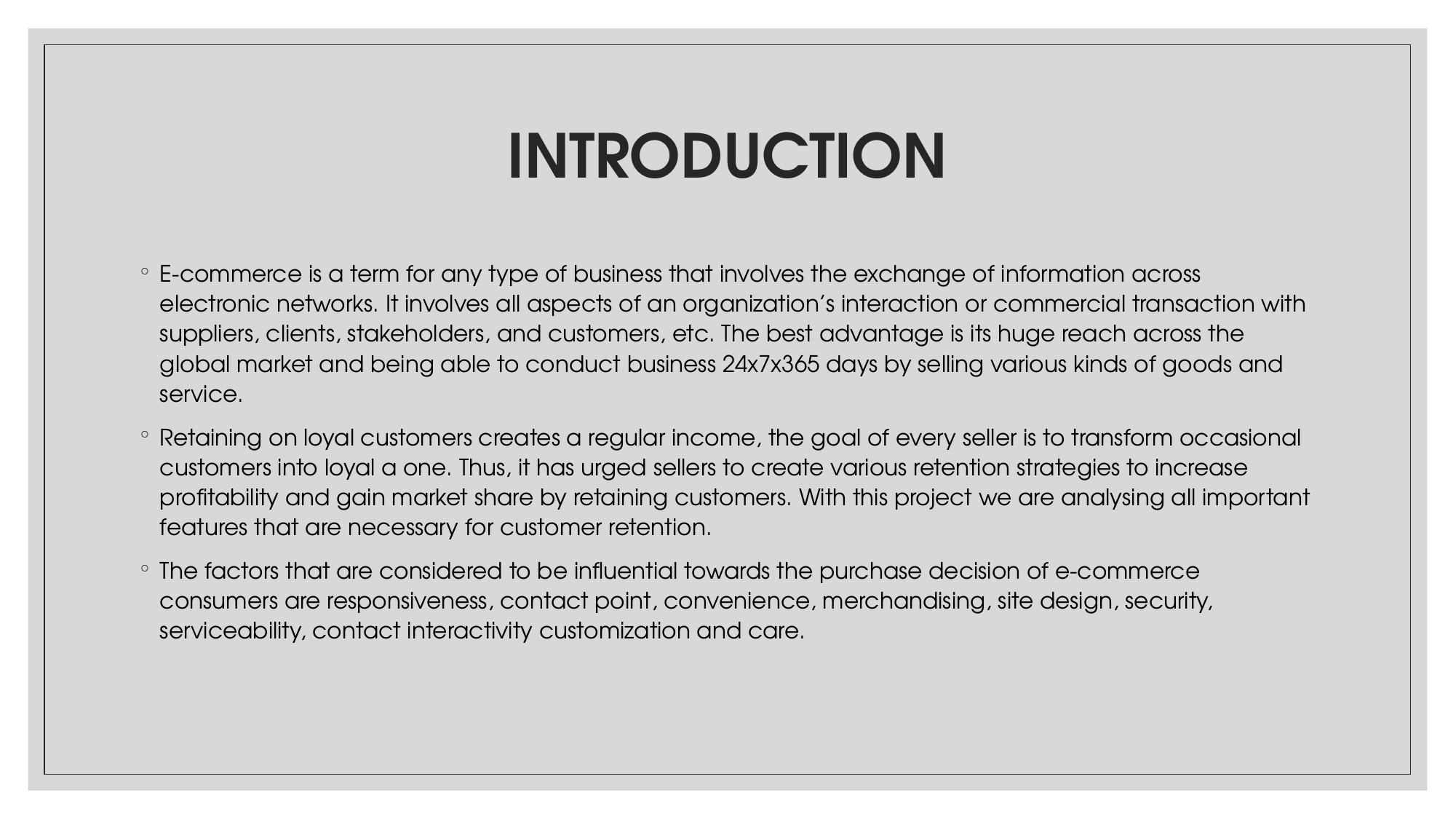

# INTRODUCTION
E-commerce is a term for any type of business that involves the exchange of information across electronic networks. It involves all aspects of an organization’s interaction or commercial transaction with suppliers, clients, stakeholders, and customers, etc. The best advantage is its huge reach across the global market and being able to conduct business 24x7x365 days by selling various kinds of goods and service.
Retaining on loyal customers creates a regular income, the goal of every seller is to transform occasional customers into loyal a one. Thus, it has urged sellers to create various retention strategies to increase profitability and gain market share by retaining customers. With this project we are analysing all important features that are necessary for customer retention.
The factors that are considered to be influential towards the purchase decision of e-commerce consumers are responsiveness, contact point, convenience, merchandising, site design, security, serviceability, contact interactivity customization and care.